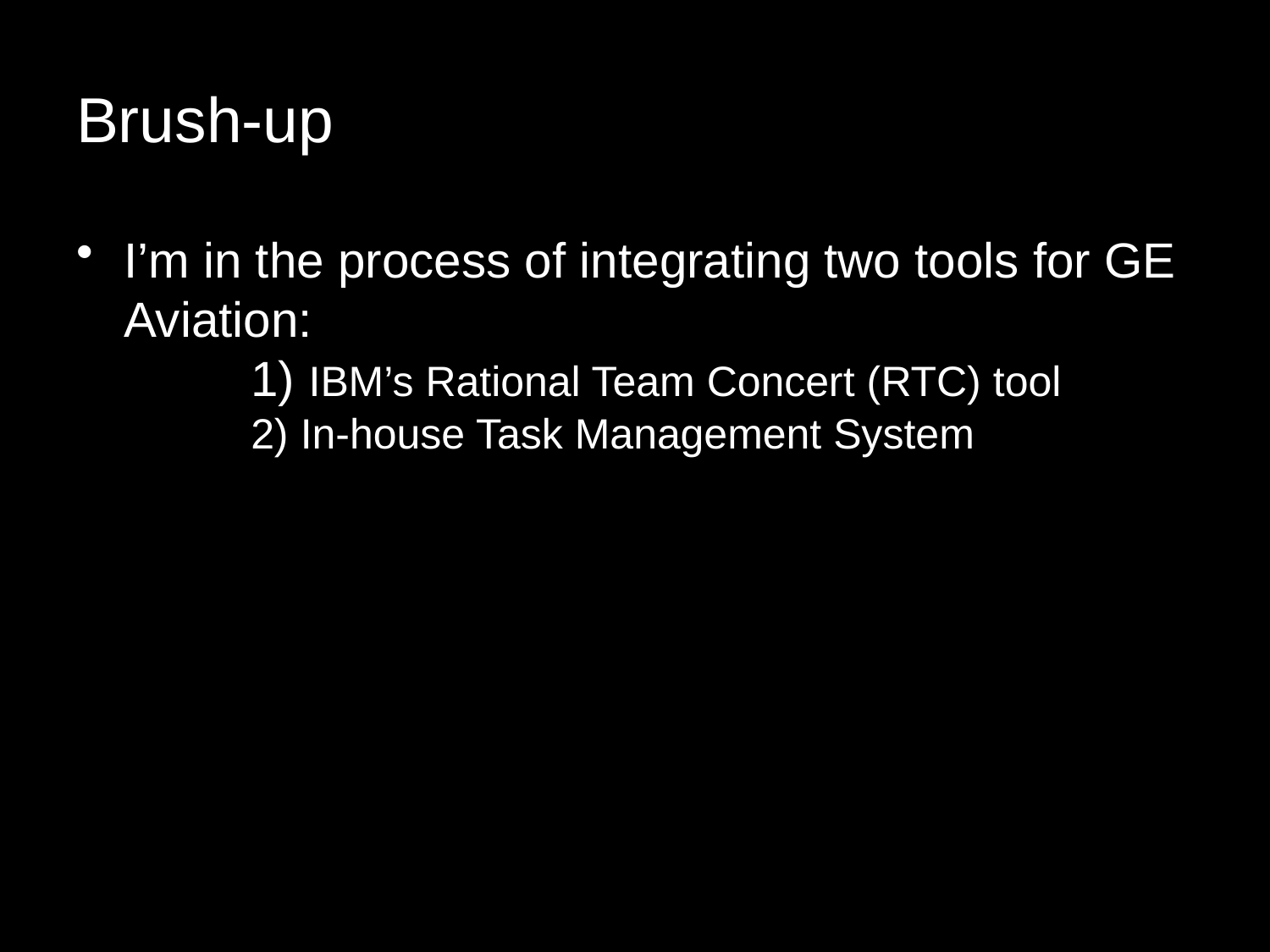

# Brush-up
I’m in the process of integrating two tools for GE Aviation:
	1) IBM’s Rational Team Concert (RTC) tool
	2) In-house Task Management System